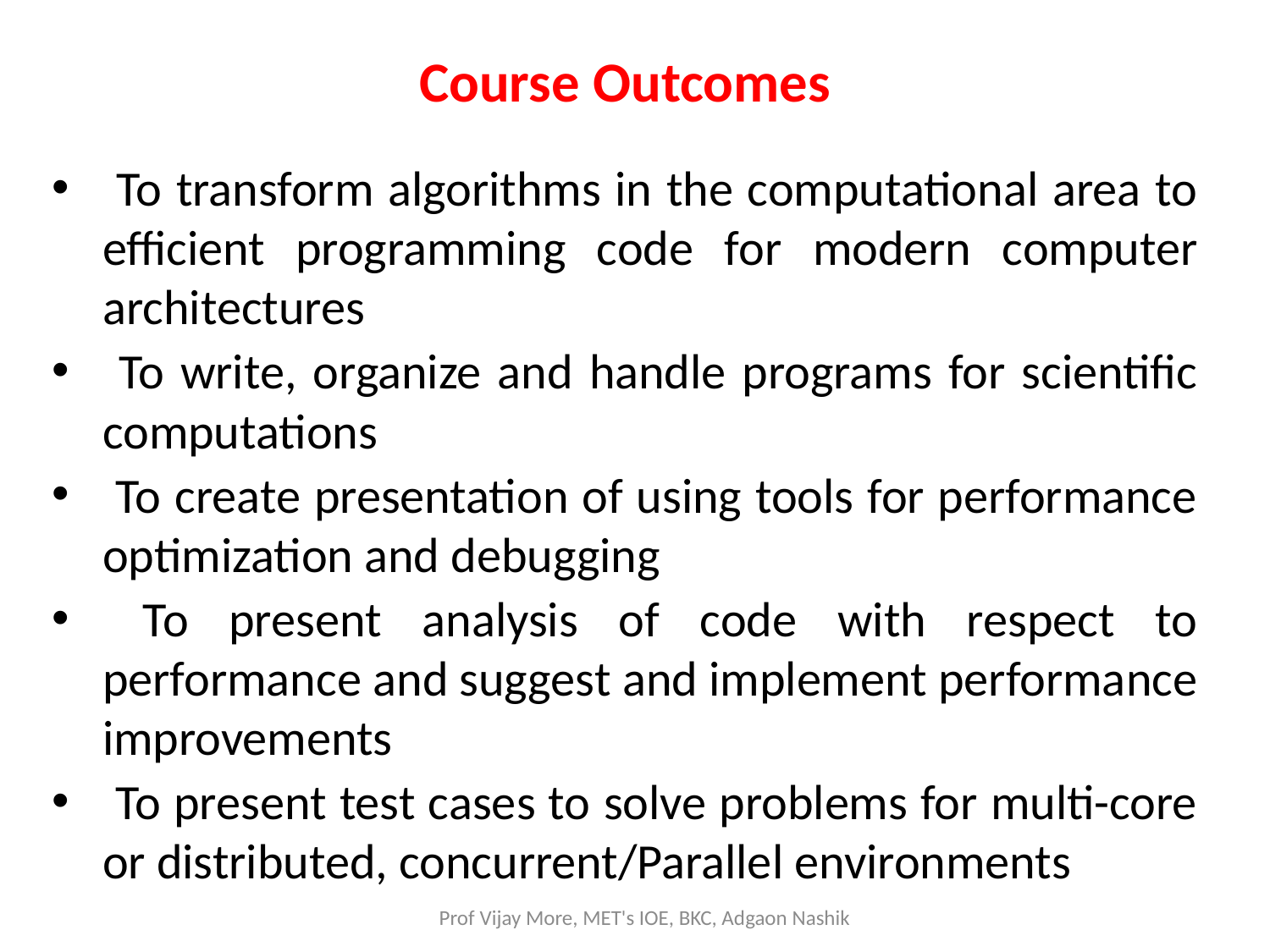

Course Outcomes

 To transform algorithms in the computational area to efficient programming code for modern computer architectures
 To write, organize and handle programs for scientific computations
 To create presentation of using tools for performance optimization and debugging
 To present analysis of code with respect to performance and suggest and implement performance improvements
 To present test cases to solve problems for multi-core or distributed, concurrent/Parallel environments
Prof Vijay More, MET's IOE, BKC, Adgaon Nashik